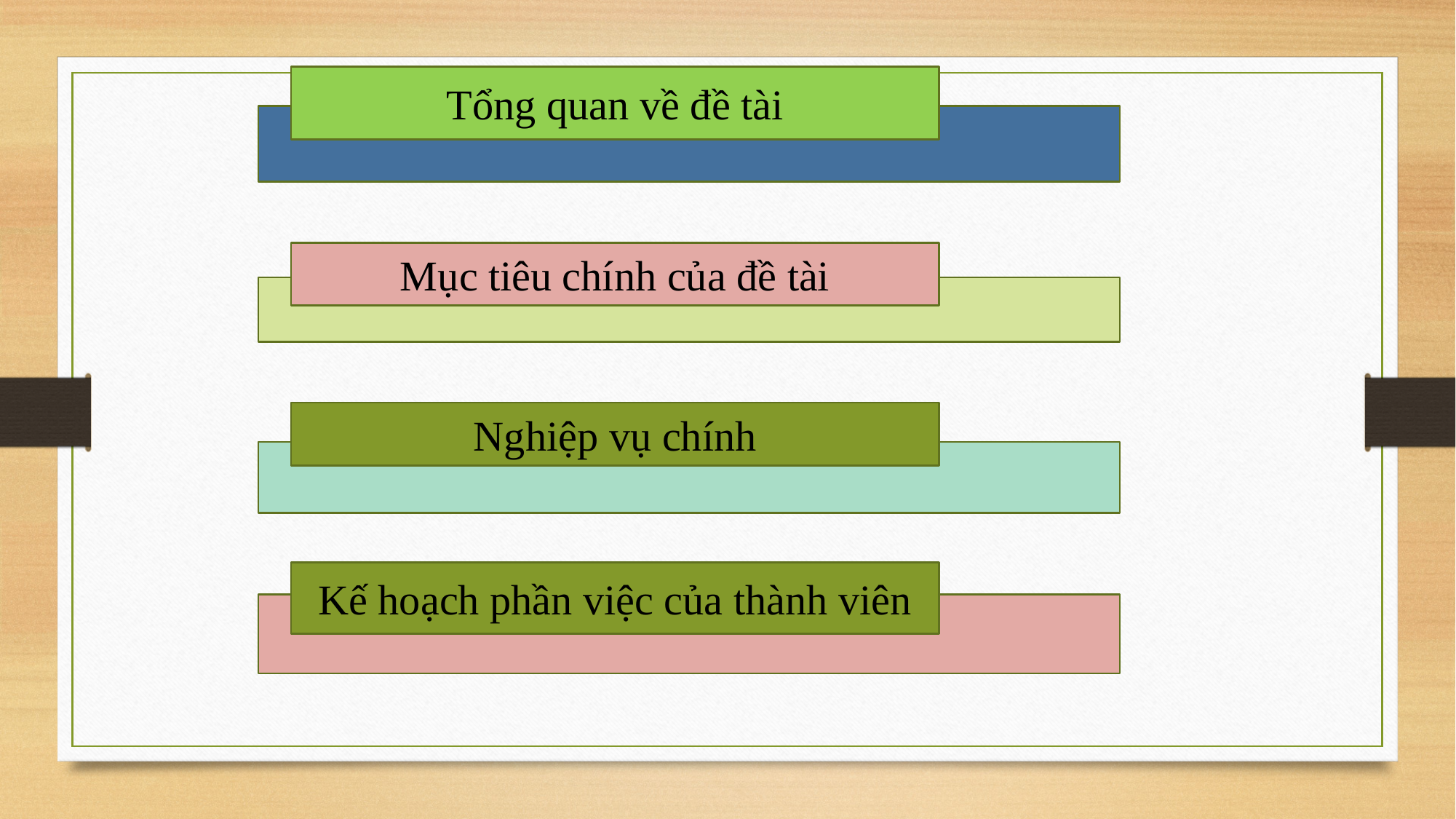

Tổng quan về đề tài

Mục tiêu chính của đề tài

Nghiệp vụ chính

Kế hoạch phần việc của thành viên